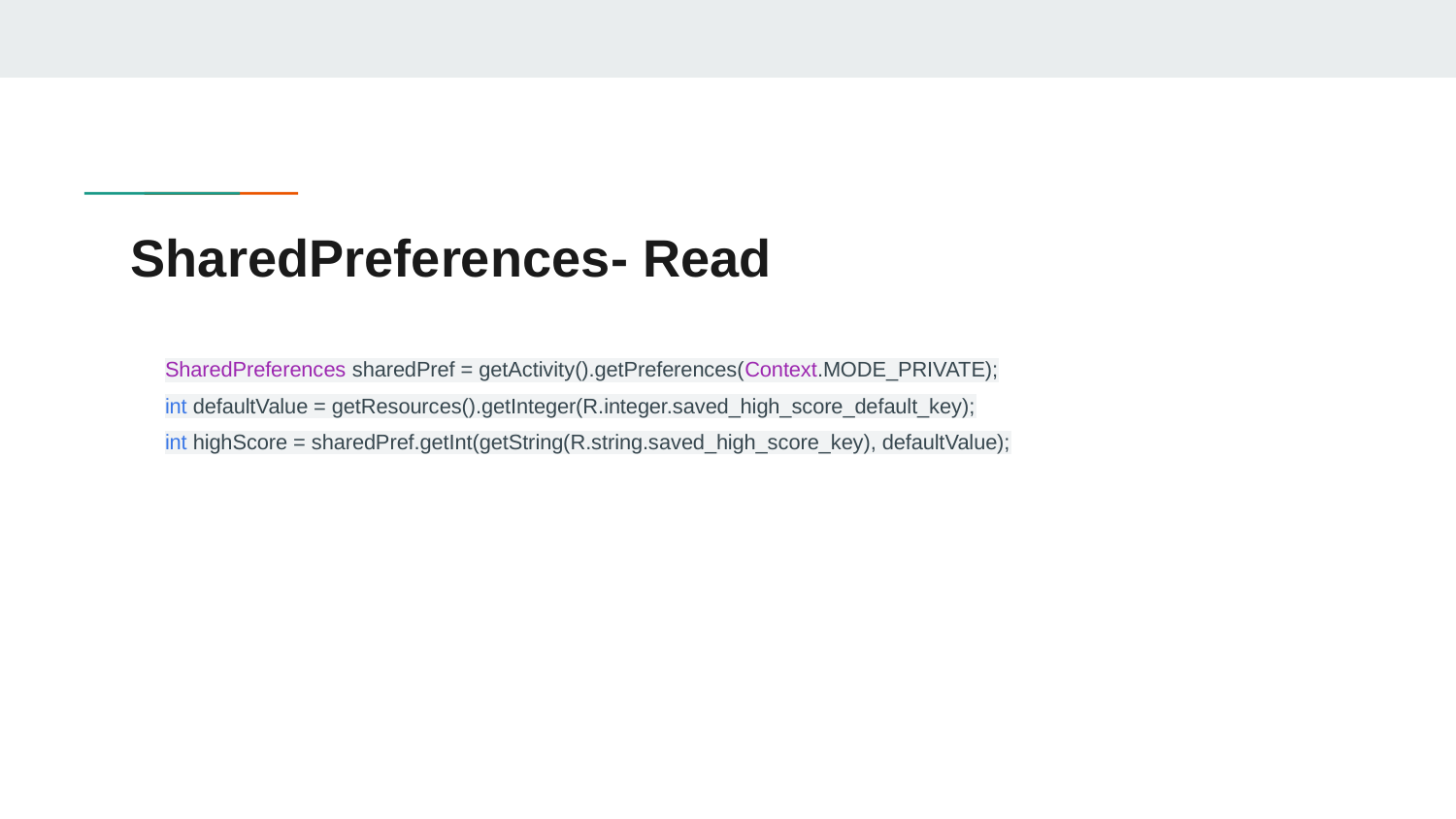

# SharedPreferences- Read
SharedPreferences sharedPref = getActivity().getPreferences(Context.MODE_PRIVATE);
int defaultValue = getResources().getInteger(R.integer.saved_high_score_default_key);
int highScore = sharedPref.getInt(getString(R.string.saved_high_score_key), defaultValue);